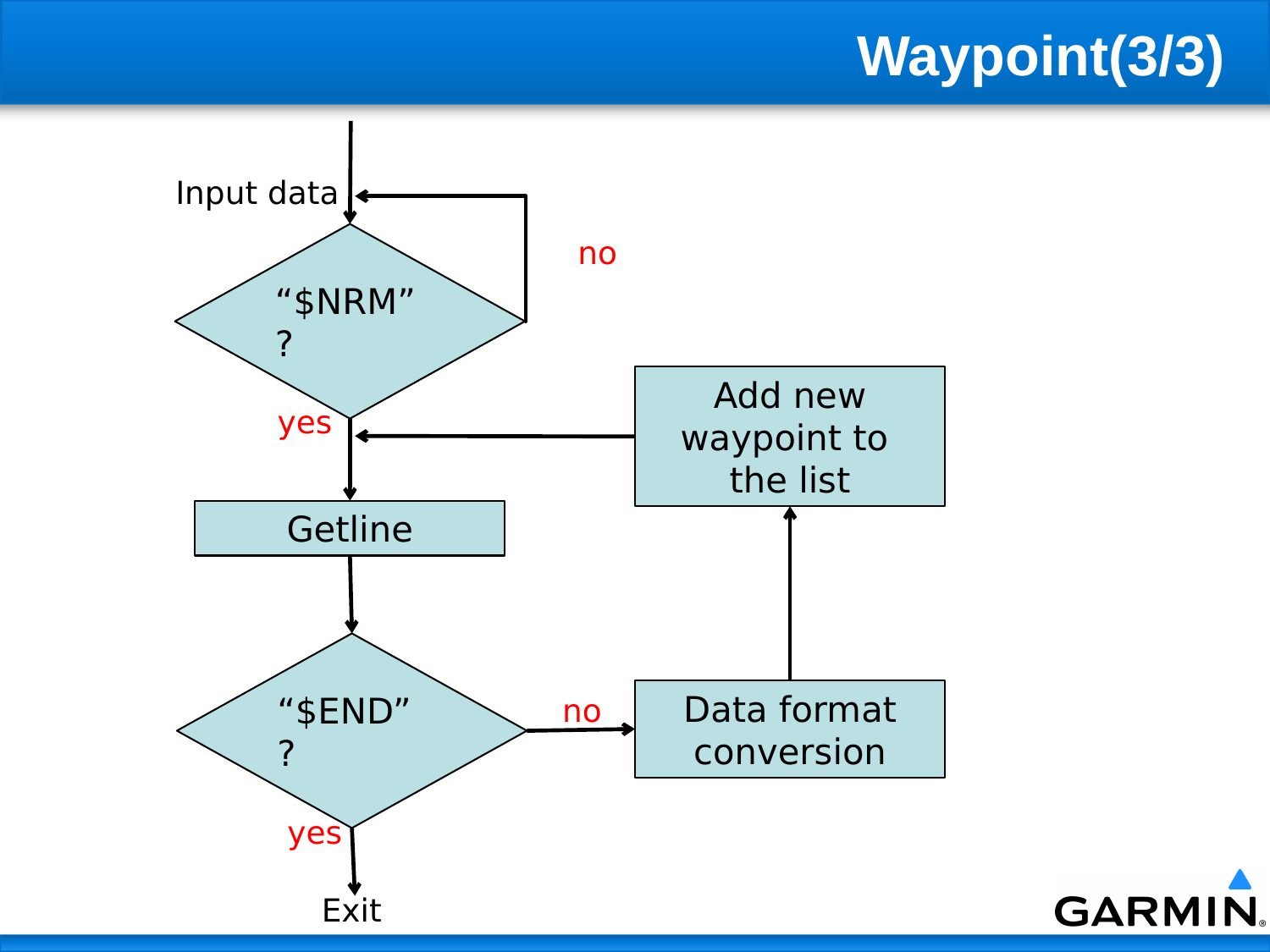

# Waypoint(3/3)
Input data
no
“$NRM”?
Add new waypoint to
the list
yes
Getline
“$END”?
Data format conversion
no
yes
Exit